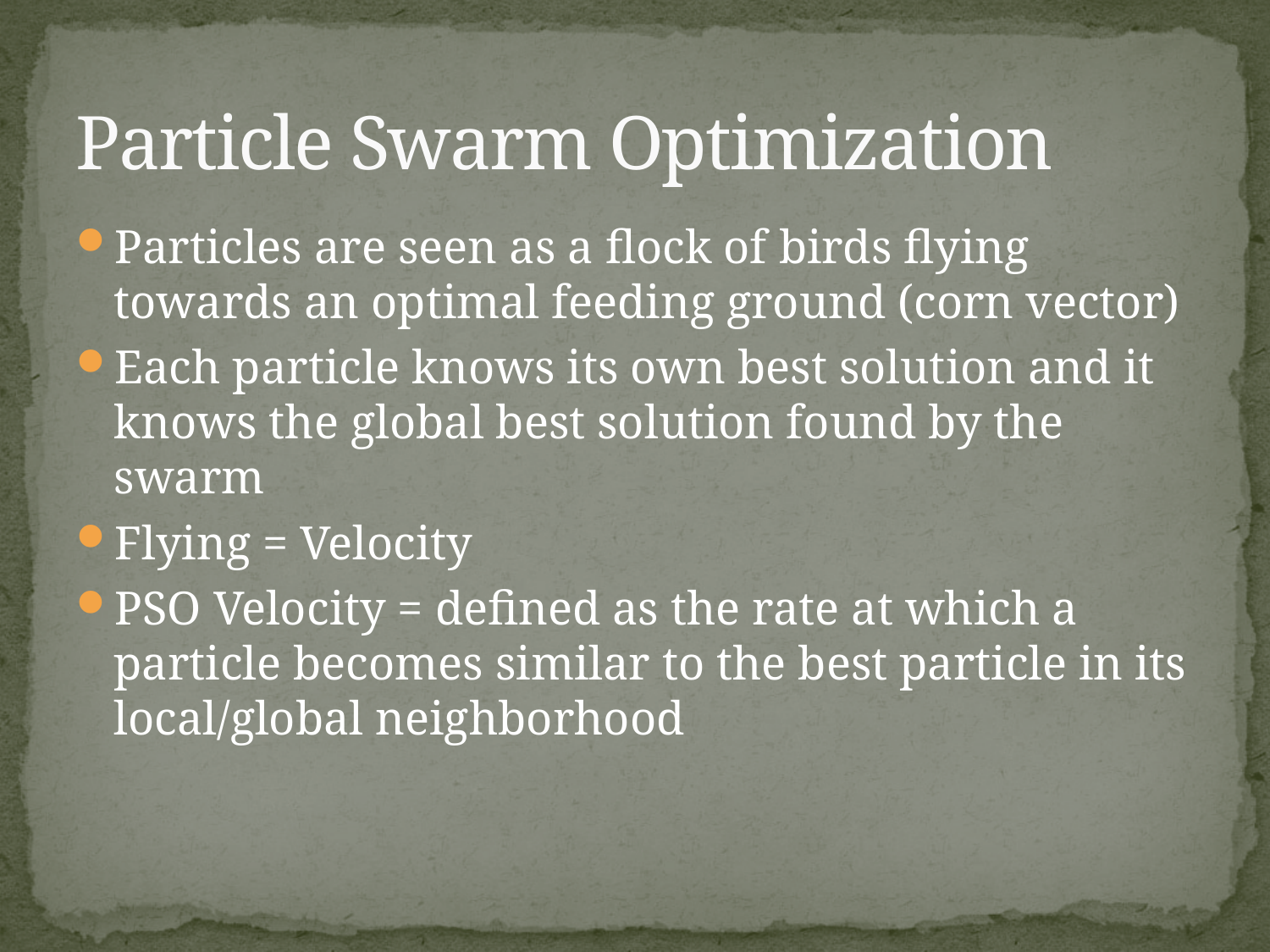

# Particle Swarm Optimization
Particles are seen as a flock of birds flying towards an optimal feeding ground (corn vector)
Each particle knows its own best solution and it knows the global best solution found by the swarm
Flying = Velocity
PSO Velocity = defined as the rate at which a particle becomes similar to the best particle in its local/global neighborhood